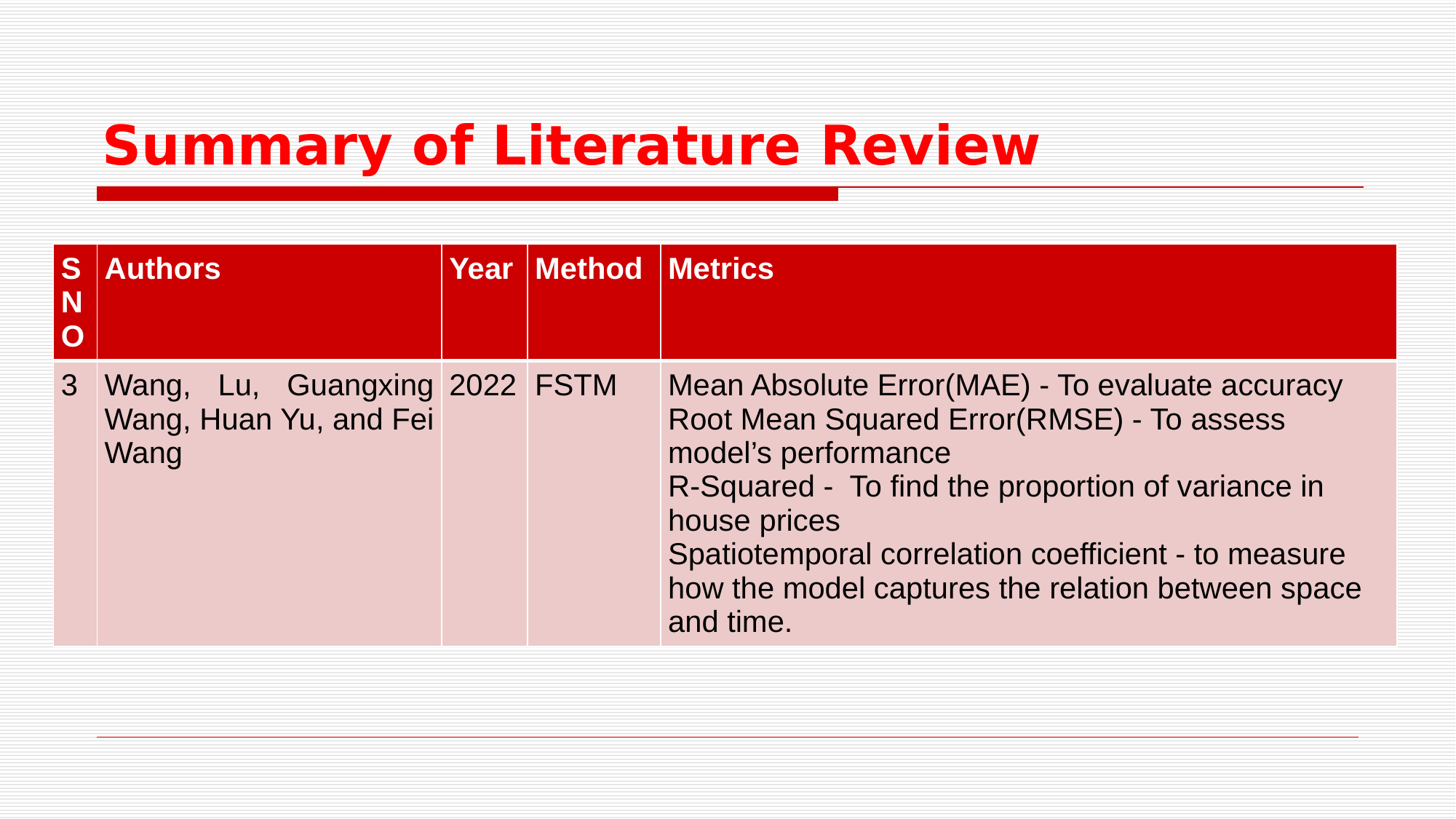

# Summary of Literature Review
| SNO | Authors | Year | Method | Metrics |
| --- | --- | --- | --- | --- |
| 3 | Wang, Lu, Guangxing Wang, Huan Yu, and Fei Wang | 2022 | FSTM | Mean Absolute Error(MAE) - To evaluate accuracy Root Mean Squared Error(RMSE) - To assess model’s performance R-Squared -  To find the proportion of variance in house prices Spatiotemporal correlation coefficient - to measure how the model captures the relation between space and time. |